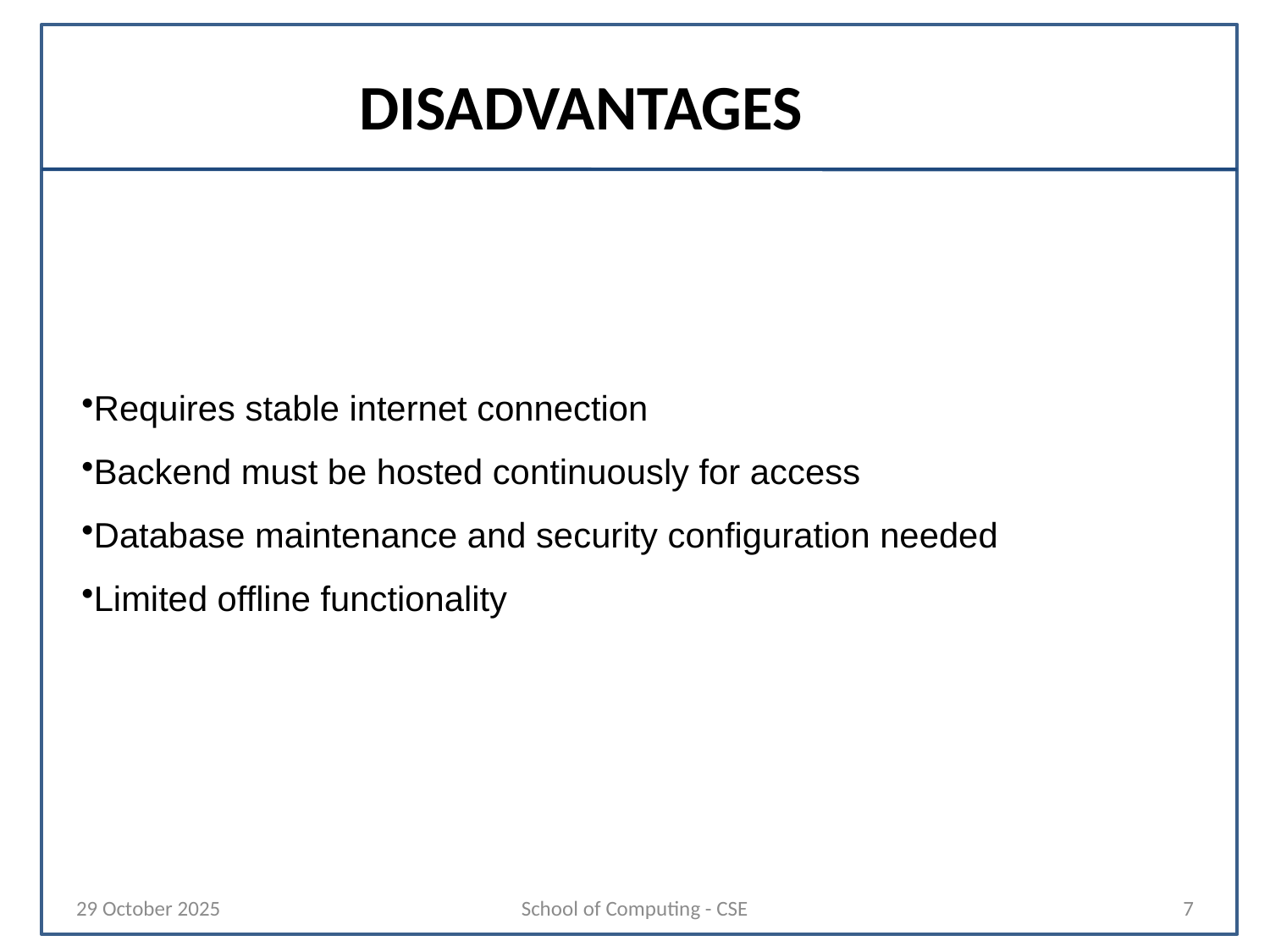

DISADVANTAGES
Requires stable internet connection
Backend must be hosted continuously for access
Database maintenance and security configuration needed
Limited offline functionality
29 October 2025
School of Computing - CSE
7